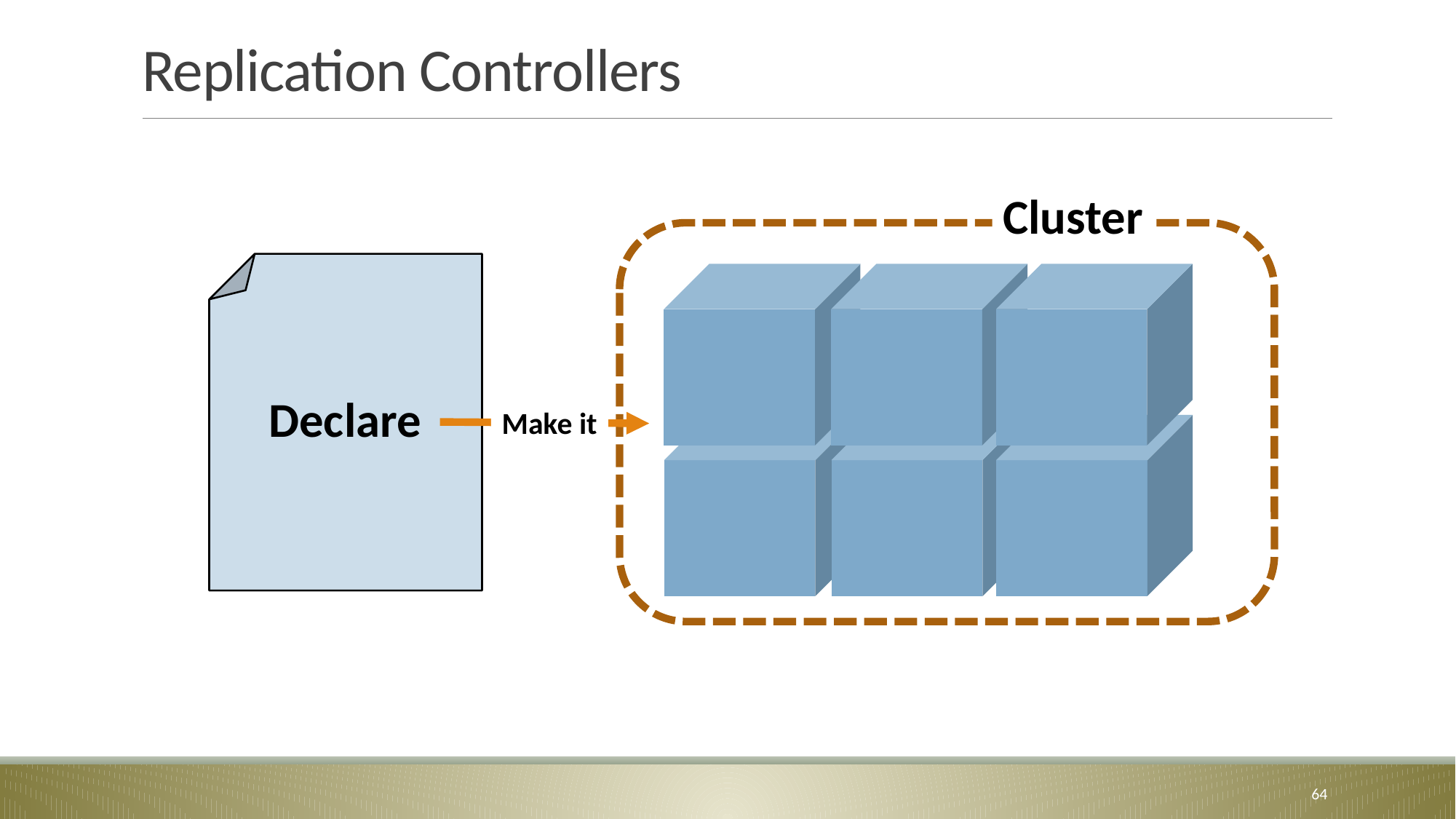

# Replication Controllers
Cluster

Declare
Make it

64